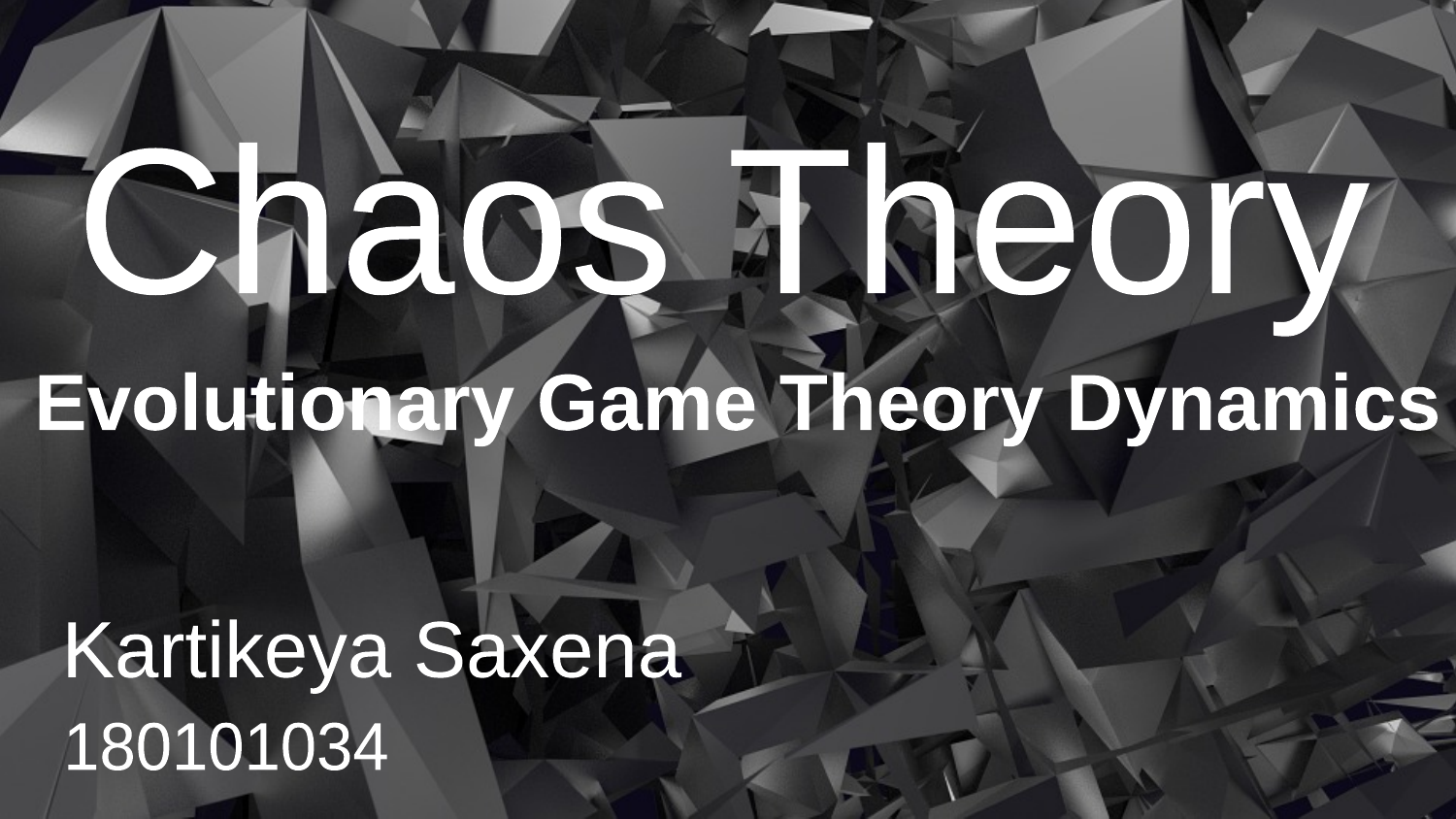

Chaos Theory
Evolutionary Game Theory Dynamics
Kartikeya Saxena
180101034